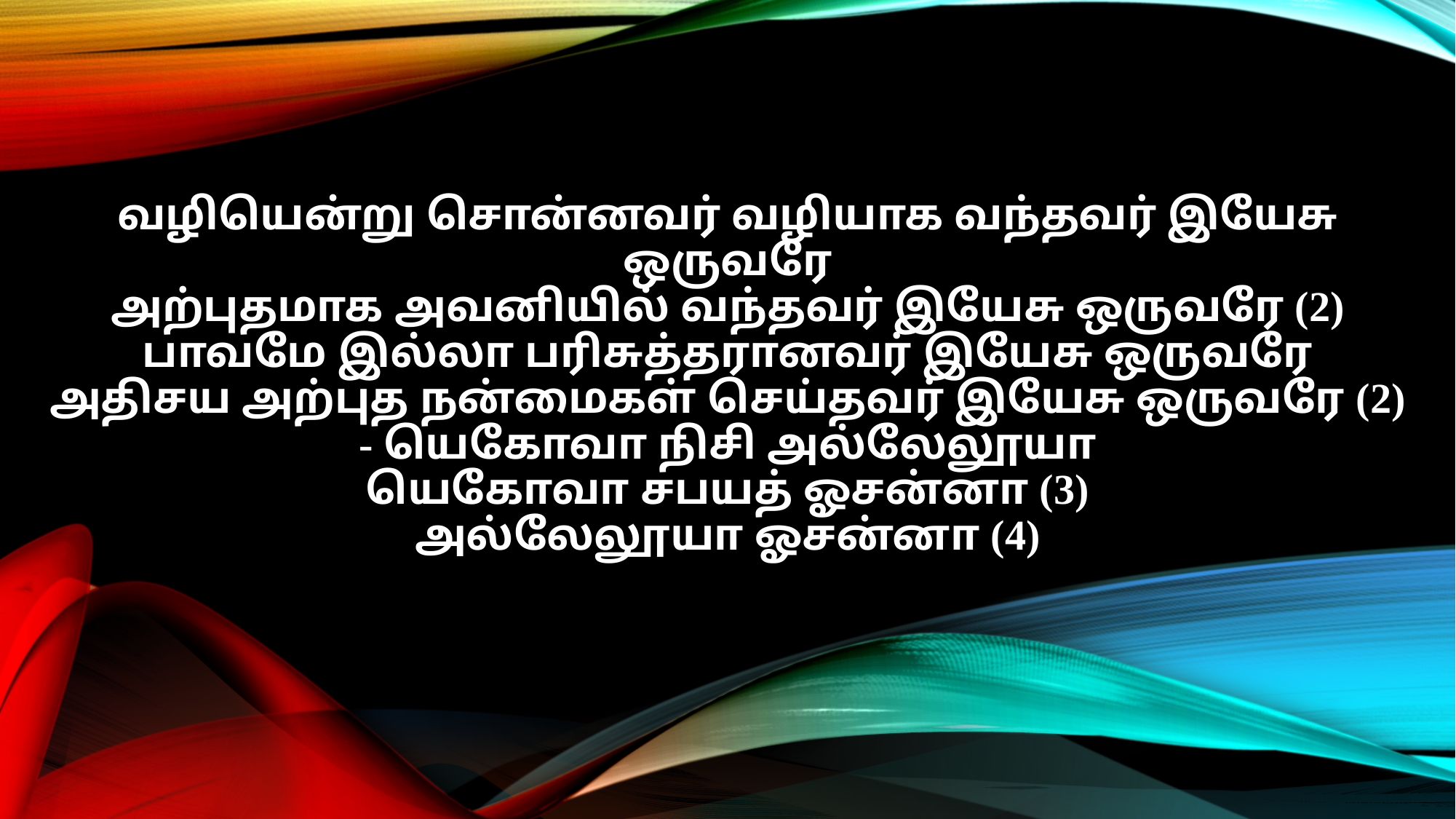

வழியென்று சொன்னவர் வழியாக வந்தவர் இயேசு ஒருவரே
அற்புதமாக அவனியில் வந்தவர் இயேசு ஒருவரே (2)
பாவமே இல்லா பரிசுத்தரானவர் இயேசு ஒருவரே
அதிசய அற்புத நன்மைகள் செய்தவர் இயேசு ஒருவரே (2)
- யெகோவா நிசி அல்லேலூயா
யெகோவா சபயத் ஓசன்னா (3)
அல்லேலூயா ஓசன்னா (4)